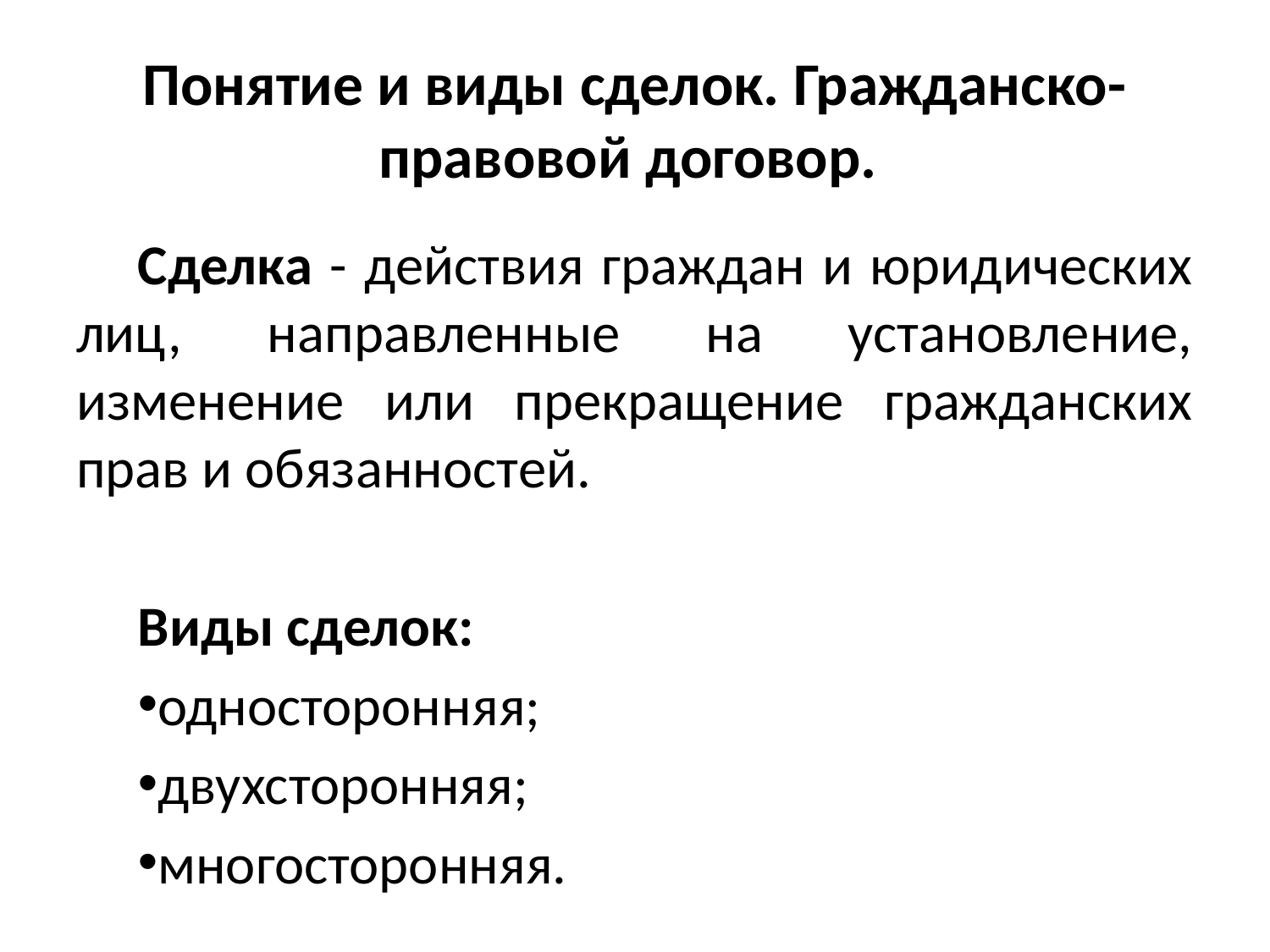

# Понятие и виды сделок. Гражданско-правовой договор.
Сделка - действия граждан и юридических лиц, направленные на установление, изменение или прекращение гражданских прав и обязанностей.

Виды сделок:
односторонняя;
двухсторонняя;
многосторонняя.